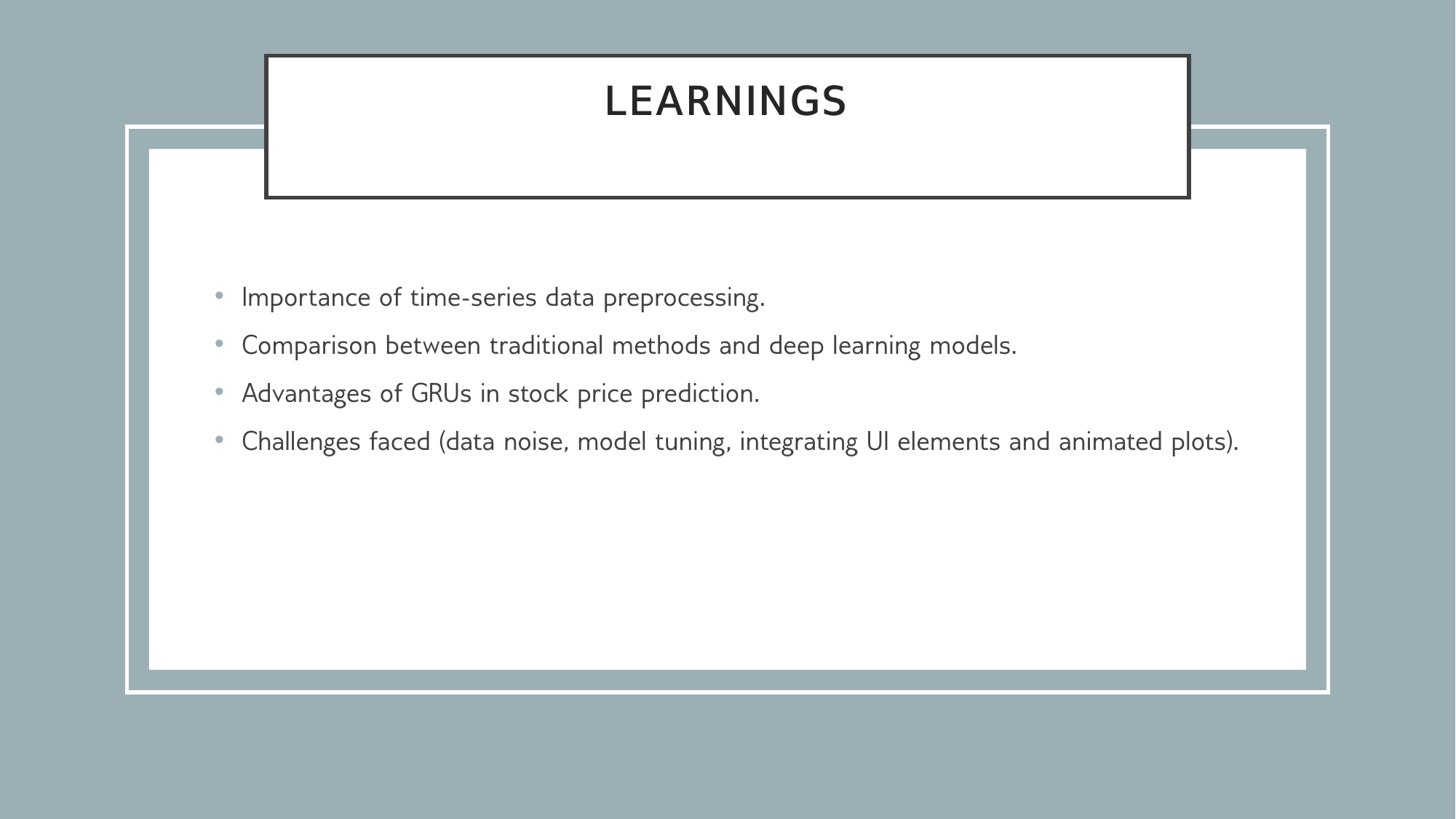

# Learnings

Importance of time-series data preprocessing.
Comparison between traditional methods and deep learning models.
Advantages of GRUs in stock price prediction.
Challenges faced (data noise, model tuning, integrating UI elements and animated plots).